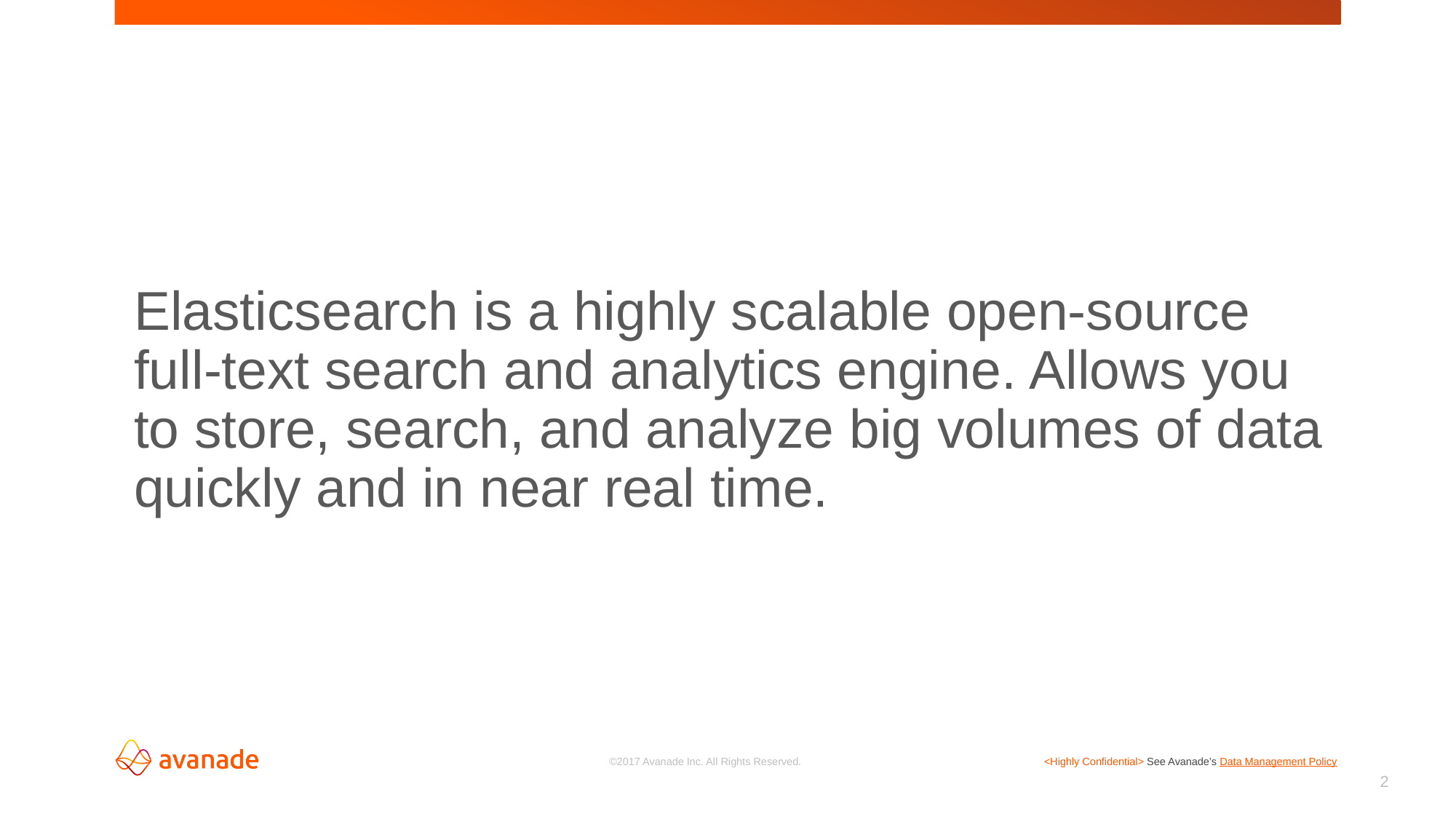

# Elasticsearch is a highly scalable open-source full-text search and analytics engine. Allows you to store, search, and analyze big volumes of data quickly and in near real time.
2